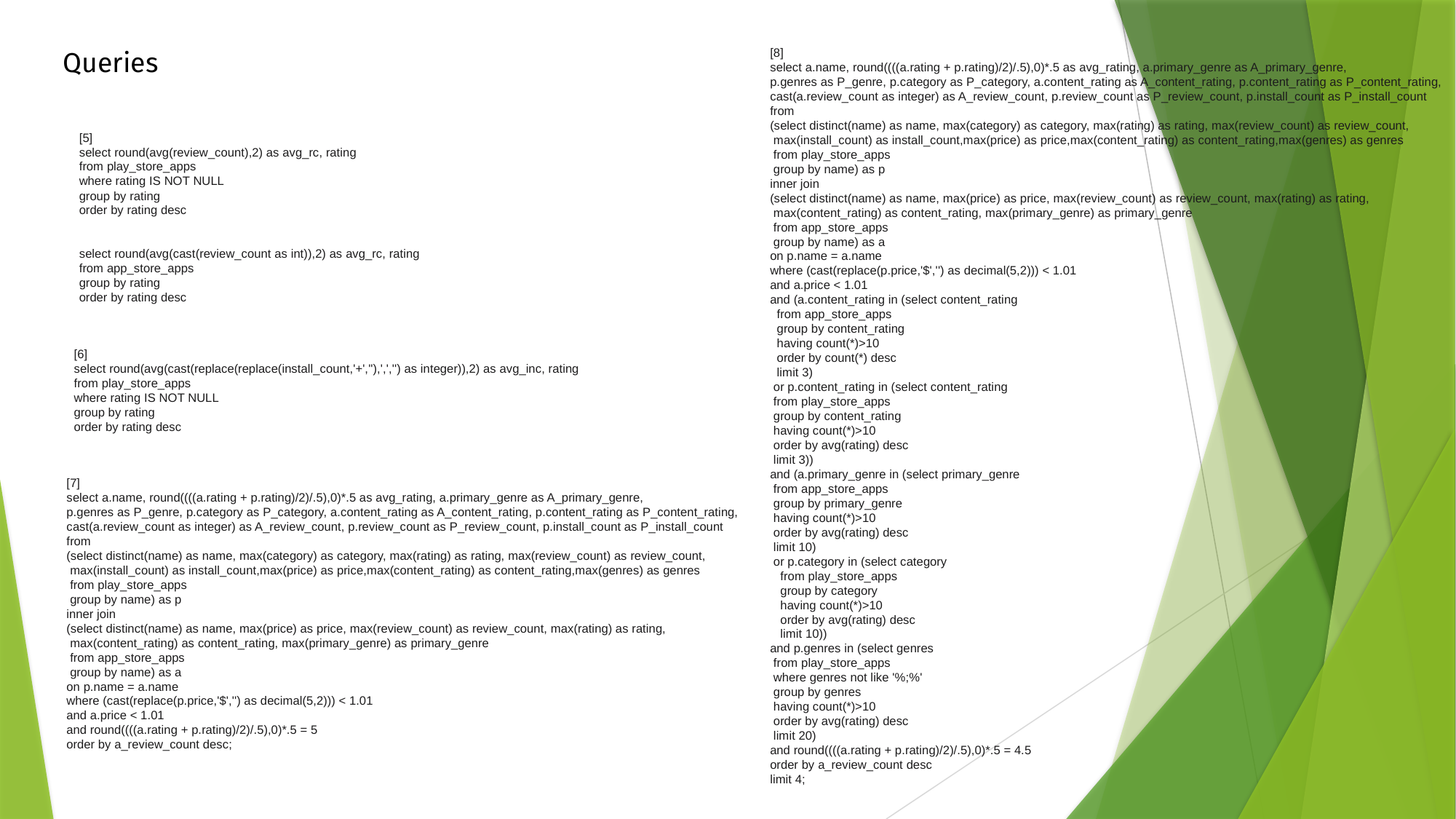

Queries
[8]
select a.name, round((((a.rating + p.rating)/2)/.5),0)*.5 as avg_rating, a.primary_genre as A_primary_genre,
p.genres as P_genre, p.category as P_category, a.content_rating as A_content_rating, p.content_rating as P_content_rating,
cast(a.review_count as integer) as A_review_count, p.review_count as P_review_count, p.install_count as P_install_count
from
(select distinct(name) as name, max(category) as category, max(rating) as rating, max(review_count) as review_count,
 max(install_count) as install_count,max(price) as price,max(content_rating) as content_rating,max(genres) as genres
 from play_store_apps
 group by name) as p
inner join
(select distinct(name) as name, max(price) as price, max(review_count) as review_count, max(rating) as rating,
 max(content_rating) as content_rating, max(primary_genre) as primary_genre
 from app_store_apps
 group by name) as a
on p.name = a.name
where (cast(replace(p.price,'$','') as decimal(5,2))) < 1.01
and a.price < 1.01
and (a.content_rating in (select content_rating
  from app_store_apps
  group by content_rating
  having count(*)>10
  order by count(*) desc
  limit 3)
 or p.content_rating in (select content_rating
 from play_store_apps
 group by content_rating
 having count(*)>10
 order by avg(rating) desc
 limit 3))
and (a.primary_genre in (select primary_genre
 from app_store_apps
 group by primary_genre
 having count(*)>10
 order by avg(rating) desc
 limit 10)
 or p.category in (select category
   from play_store_apps
   group by category
   having count(*)>10
   order by avg(rating) desc
   limit 10))
and p.genres in (select genres
 from play_store_apps
 where genres not like '%;%'
 group by genres
 having count(*)>10
 order by avg(rating) desc
 limit 20)
and round((((a.rating + p.rating)/2)/.5),0)*.5 = 4.5
order by a_review_count desc
limit 4;
[5]
select round(avg(review_count),2) as avg_rc, rating
from play_store_apps
where rating IS NOT NULL
group by rating
order by rating desc

select round(avg(cast(review_count as int)),2) as avg_rc, rating
from app_store_apps
group by rating
order by rating desc
[6]
select round(avg(cast(replace(replace(install_count,'+',''),',','') as integer)),2) as avg_inc, rating
from play_store_apps
where rating IS NOT NULL
group by rating
order by rating desc
[7]
select a.name, round((((a.rating + p.rating)/2)/.5),0)*.5 as avg_rating, a.primary_genre as A_primary_genre,
p.genres as P_genre, p.category as P_category, a.content_rating as A_content_rating, p.content_rating as P_content_rating,
cast(a.review_count as integer) as A_review_count, p.review_count as P_review_count, p.install_count as P_install_count
from
(select distinct(name) as name, max(category) as category, max(rating) as rating, max(review_count) as review_count,
 max(install_count) as install_count,max(price) as price,max(content_rating) as content_rating,max(genres) as genres
 from play_store_apps
 group by name) as p
inner join
(select distinct(name) as name, max(price) as price, max(review_count) as review_count, max(rating) as rating,
 max(content_rating) as content_rating, max(primary_genre) as primary_genre
 from app_store_apps
 group by name) as a
on p.name = a.name
where (cast(replace(p.price,'$','') as decimal(5,2))) < 1.01
and a.price < 1.01
and round((((a.rating + p.rating)/2)/.5),0)*.5 = 5
order by a_review_count desc;